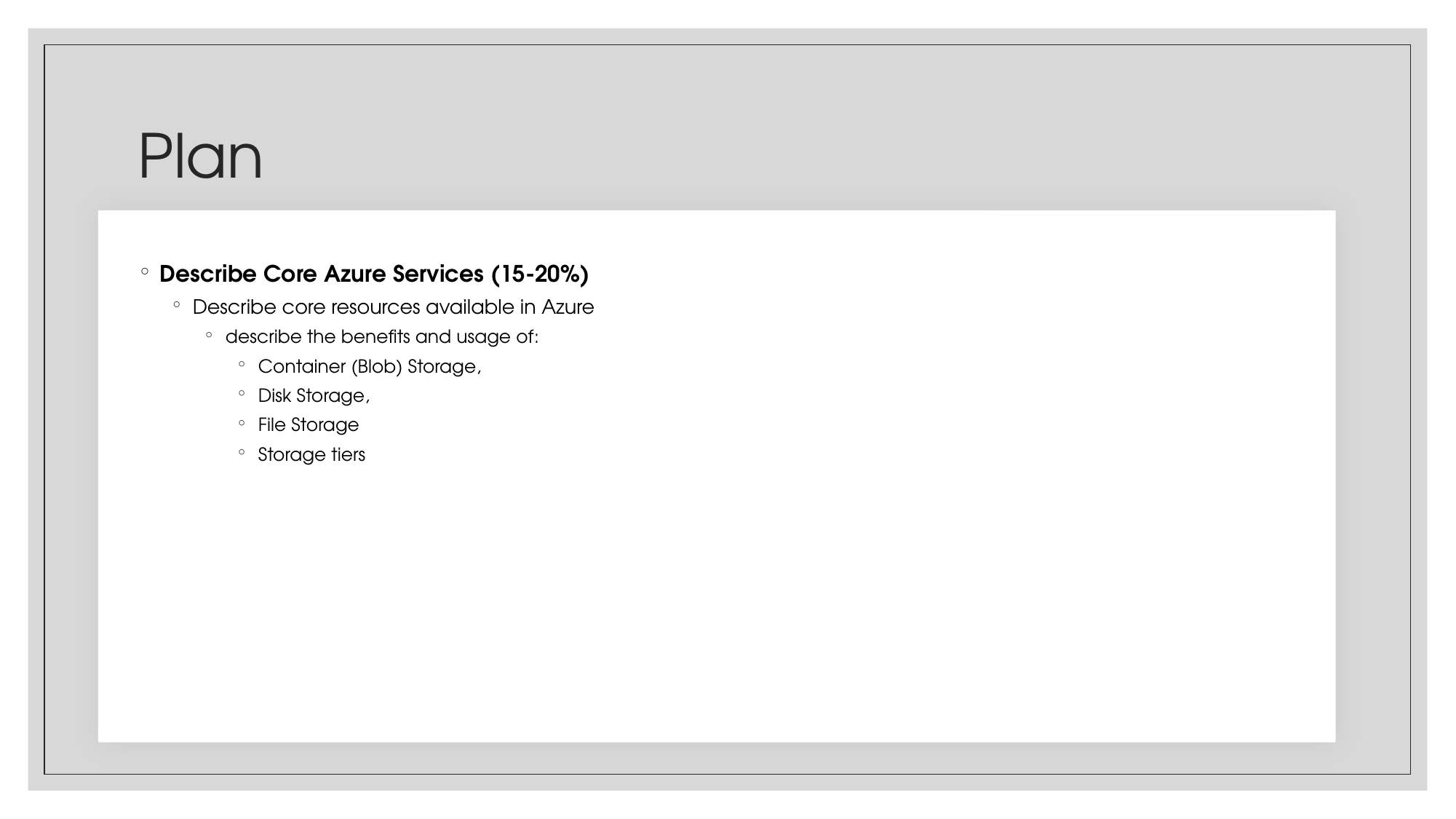

# Plan

Describe Core Azure Services (15-20%)
Describe core resources available in Azure
describe the benefits and usage of:
Container (Blob) Storage,
Disk Storage,
File Storage
Storage tiers